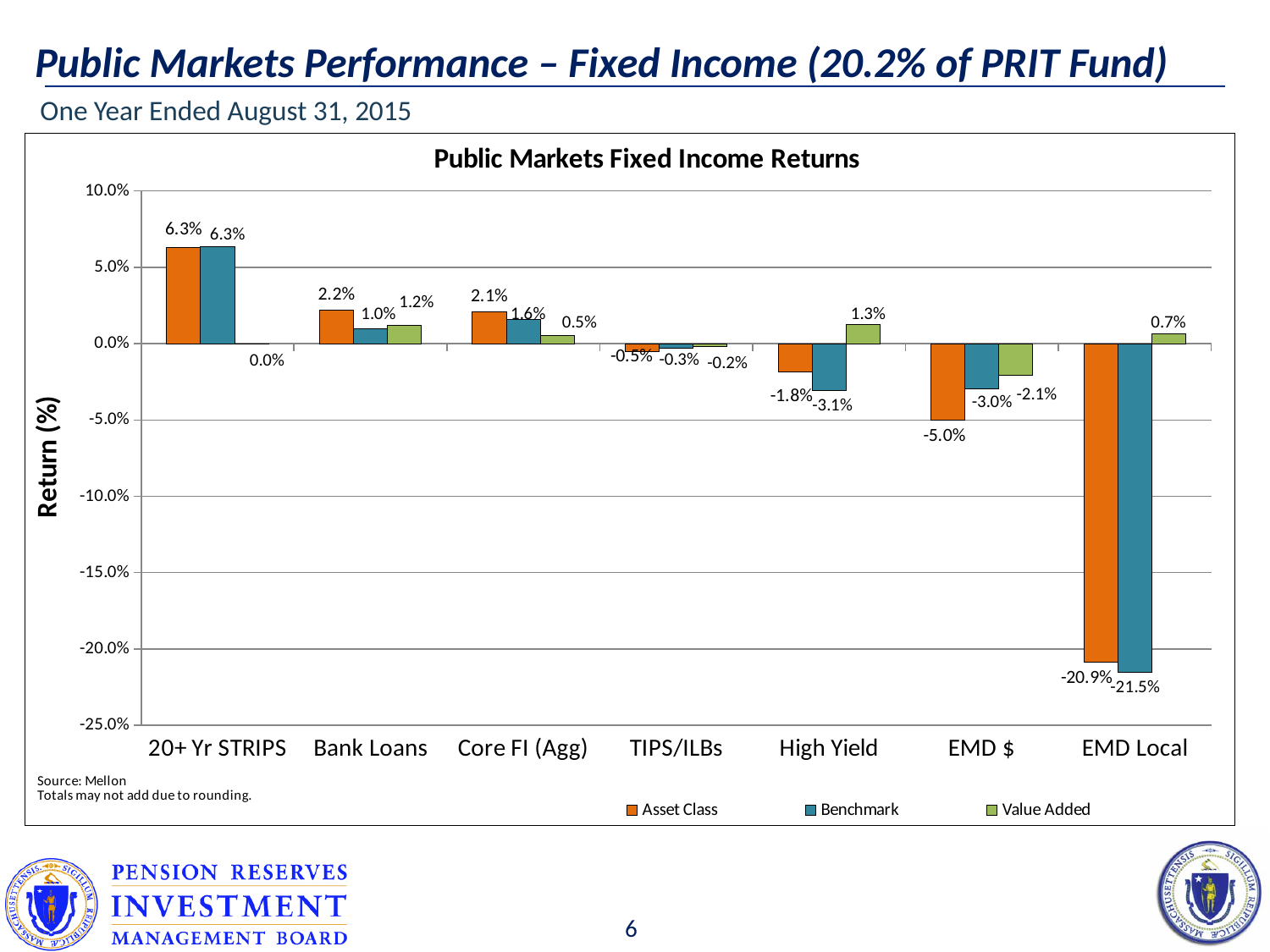

# Public Markets Performance – Fixed Income (20.2% of PRIT Fund)
One Year Ended August 31, 2015

### Chart: Public Markets Fixed Income Returns

| Category | Asset Class  | Benchmark  | Value Added |
|---|---|---|---|
| 20+ Yr STRIPS | 0.0631 | 0.0633 | -0.00019999999999999185 |
| Bank Loans | 0.022 | 0.0098 | 0.012199999999999999 |
| Core FI (Agg) | 0.021 | 0.0156 | 0.005400000000000002 |
| TIPS/ILBs | -0.005 | -0.003 | -0.002 |
| High Yield | -0.0183 | -0.0308 | 0.0125 |
| EMD $ | -0.0503 | -0.0298 | -0.020499999999999997 |
| EMD Local | -0.2088 | -0.2154 | 0.006599999999999995 |